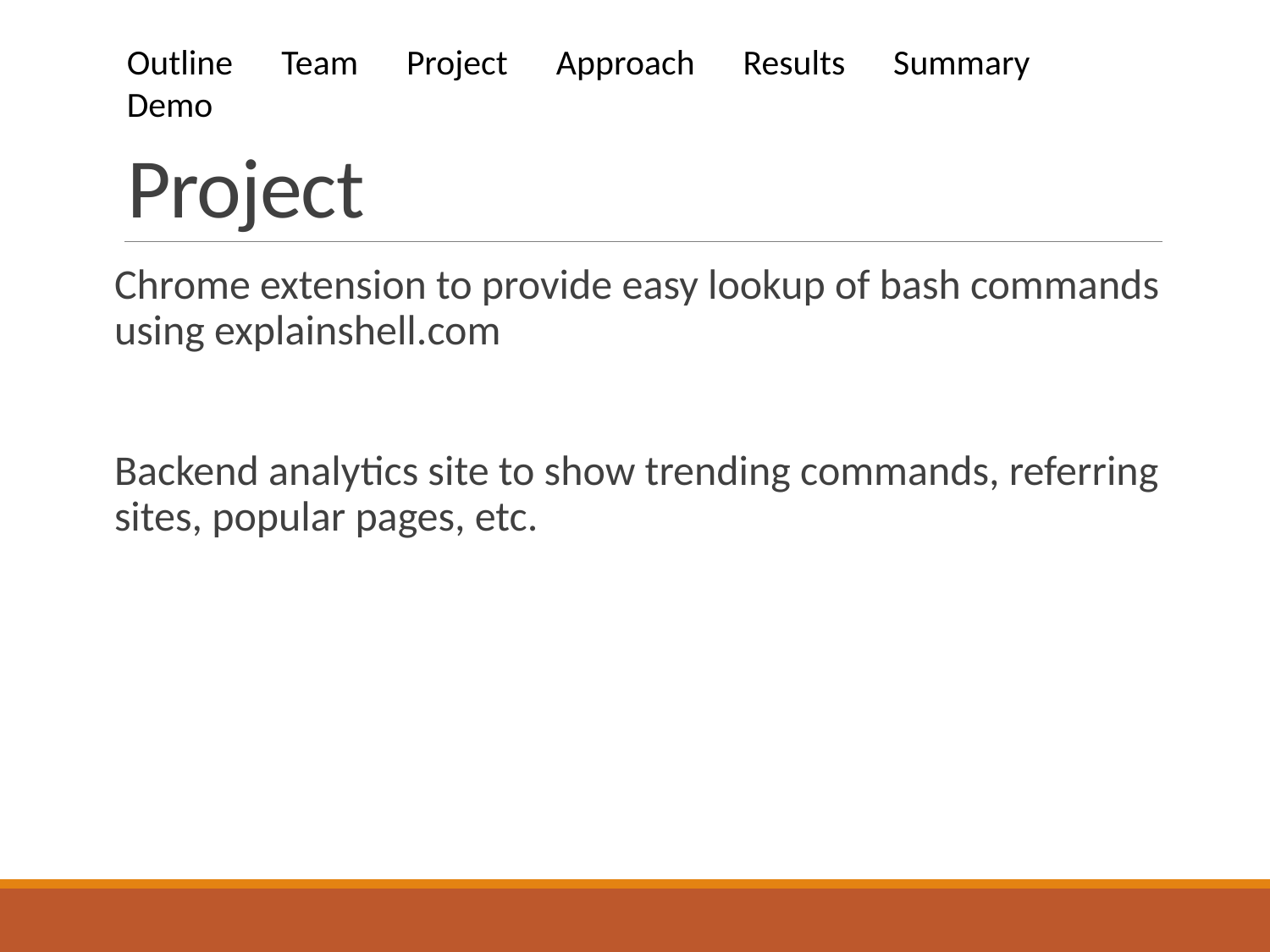

Outline      Team      Project      Approach      Results      Summary      Demo
# Project
Chrome extension to provide easy lookup of bash commands using explainshell.com

Backend analytics site to show trending commands, referring sites, popular pages, etc.